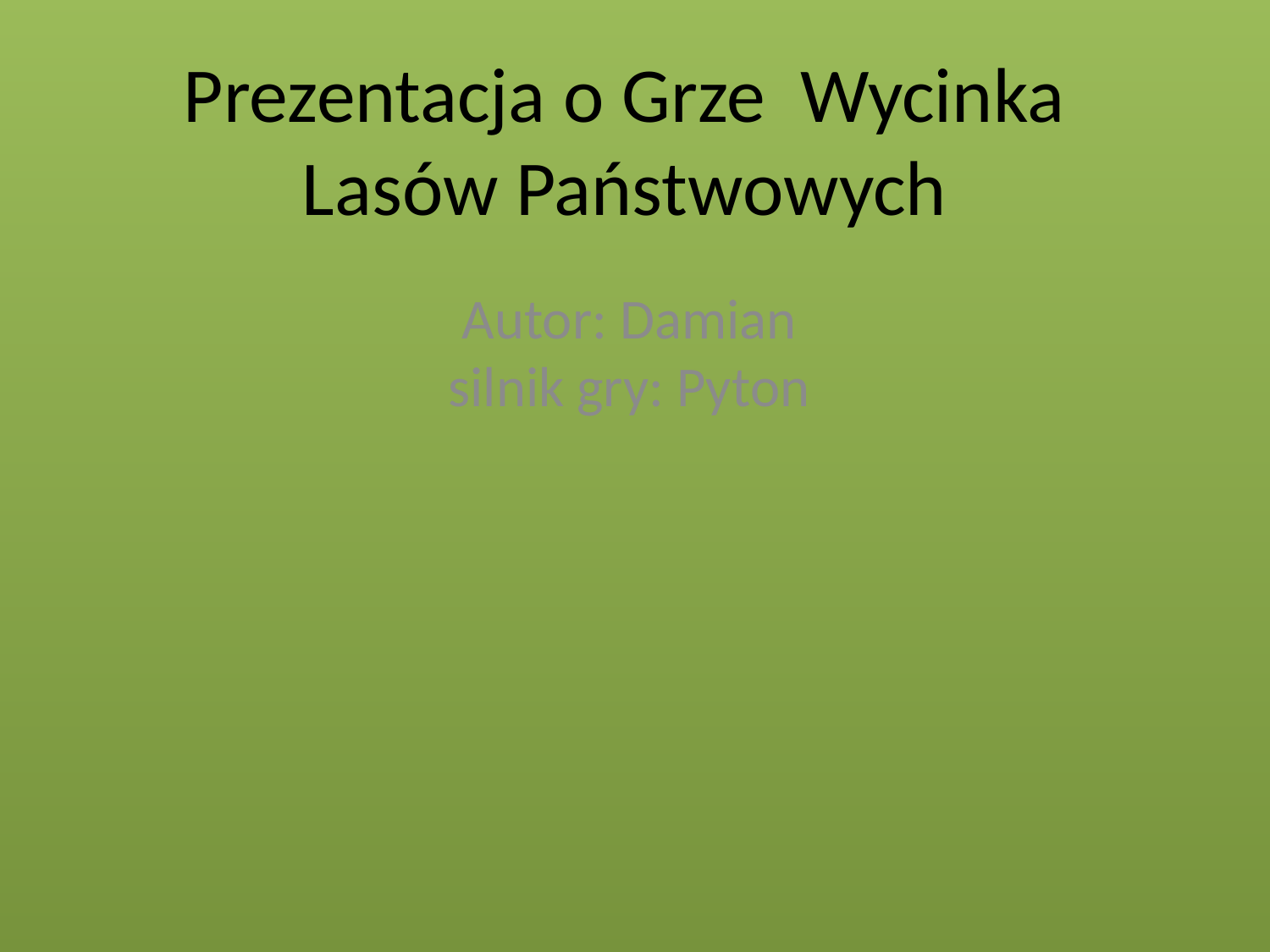

# Prezentacja o Grze  Wycinka Lasów Państwowych
Autor: Damian
silnik gry: Pyton